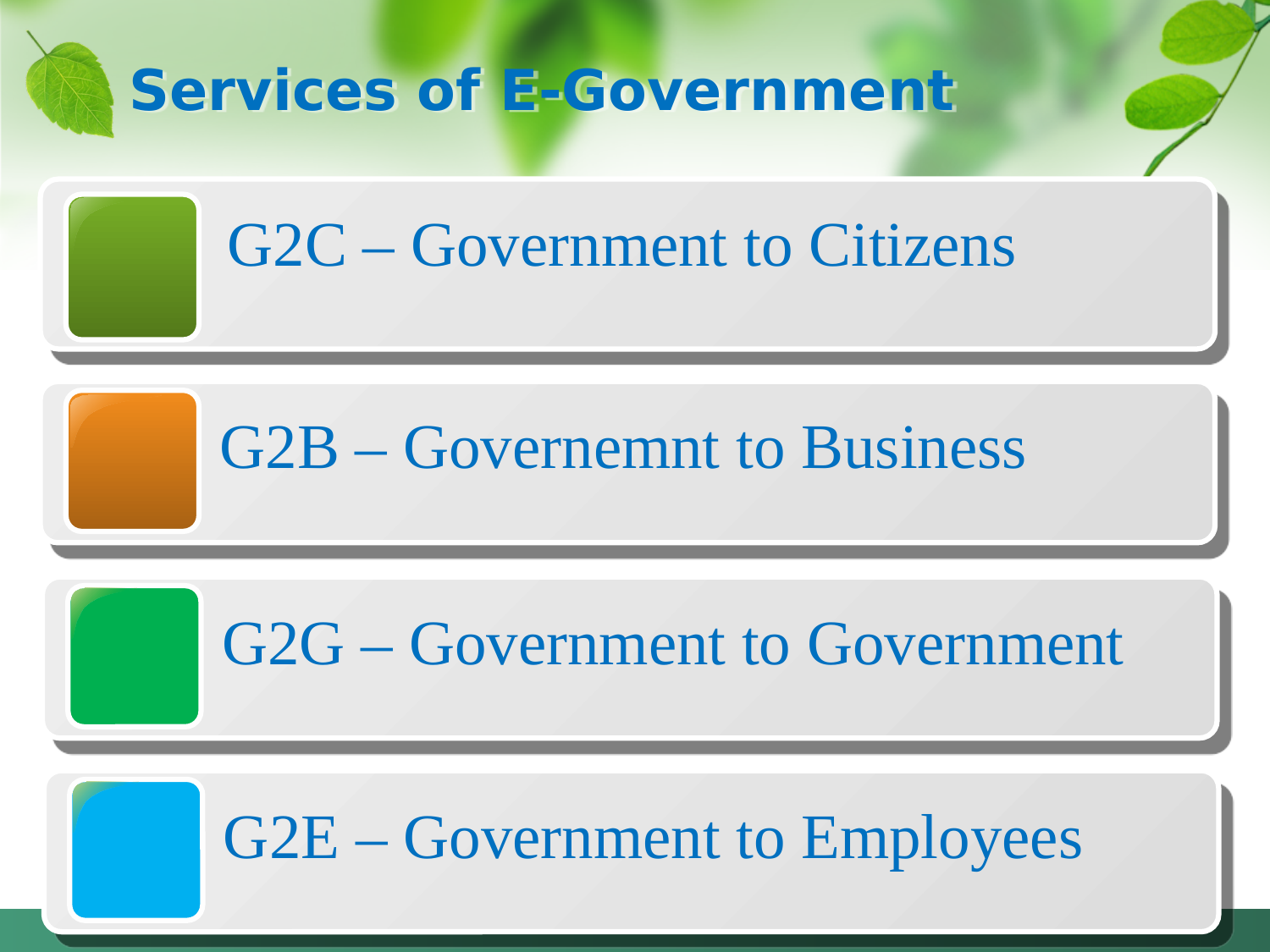

# Services of E-Government

G2C – Government to Citizens

G2B – Governemnt to Business

G2G – Government to Government

G2E – Government to Employees